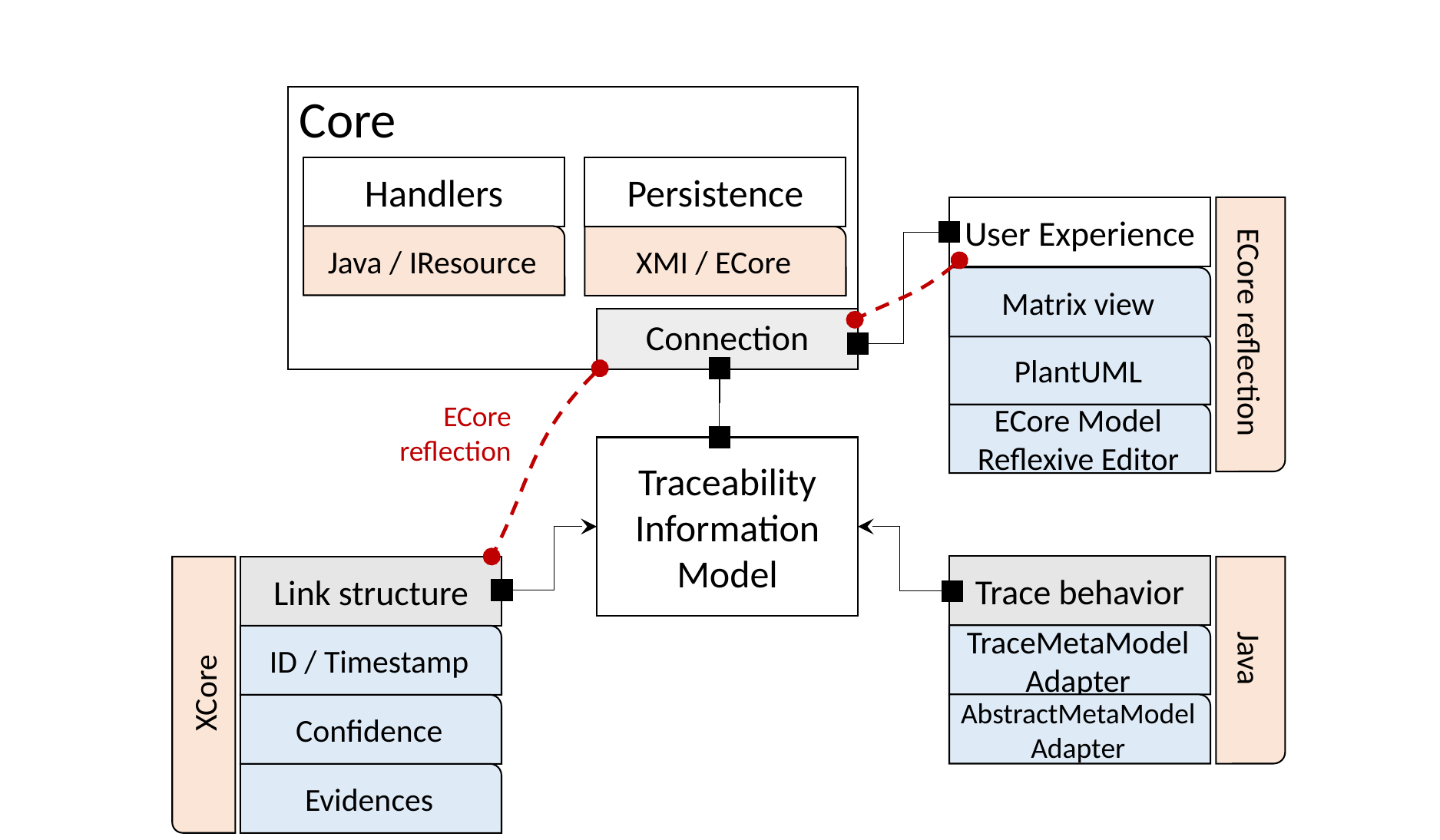

Core
Handlers
Java / IResource
Persistence
XMI / ECore
User Experience
Matrix view
PlantUML
ECore Model Reflexive Editor

ECore reflection
Connection

ECore reflection

Traceability Information Model
Trace behavior
TraceMetaModel
Adapter
AbstractMetaModel
Adapter
Link structure
ID / Timestamp
Confidence
Evidences

Java
XCore